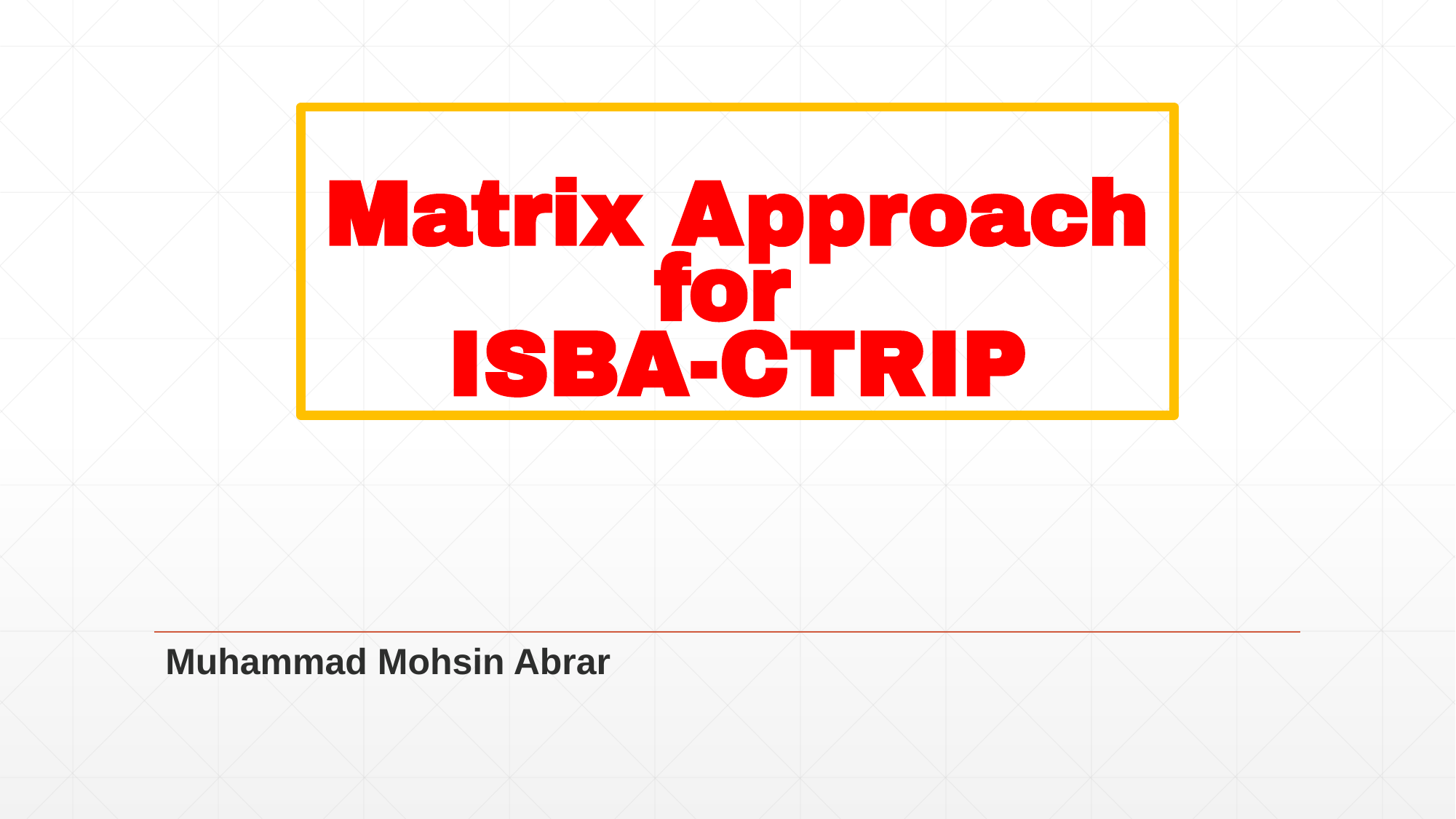

# Matrix Approach for ISBA-CTRIP
Muhammad Mohsin Abrar